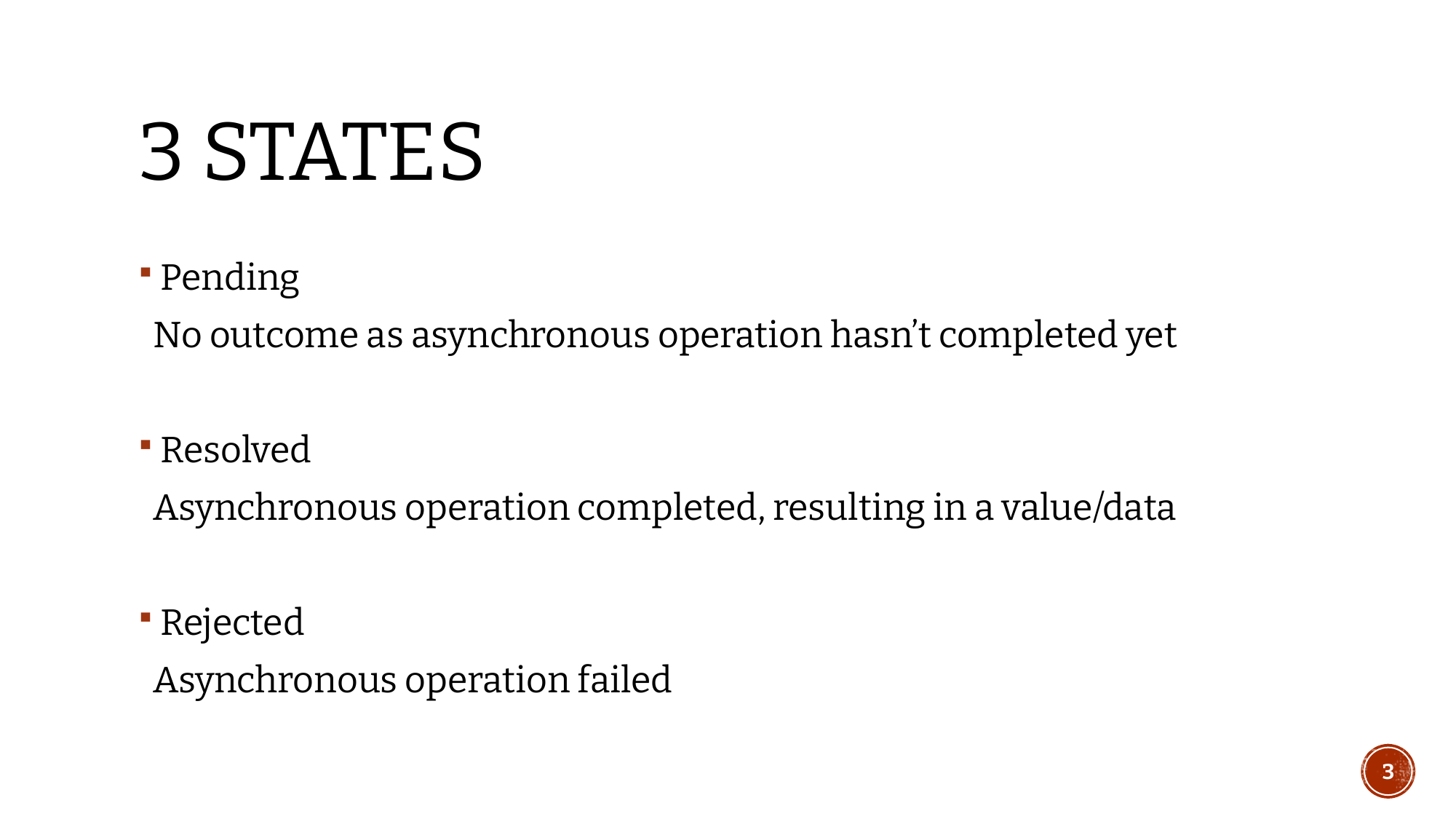

# 3 States
Pending
  No outcome as asynchronous operation hasn’t completed yet

Resolved
  Asynchronous operation completed, resulting in a value/data

Rejected
  Asynchronous operation failed
3